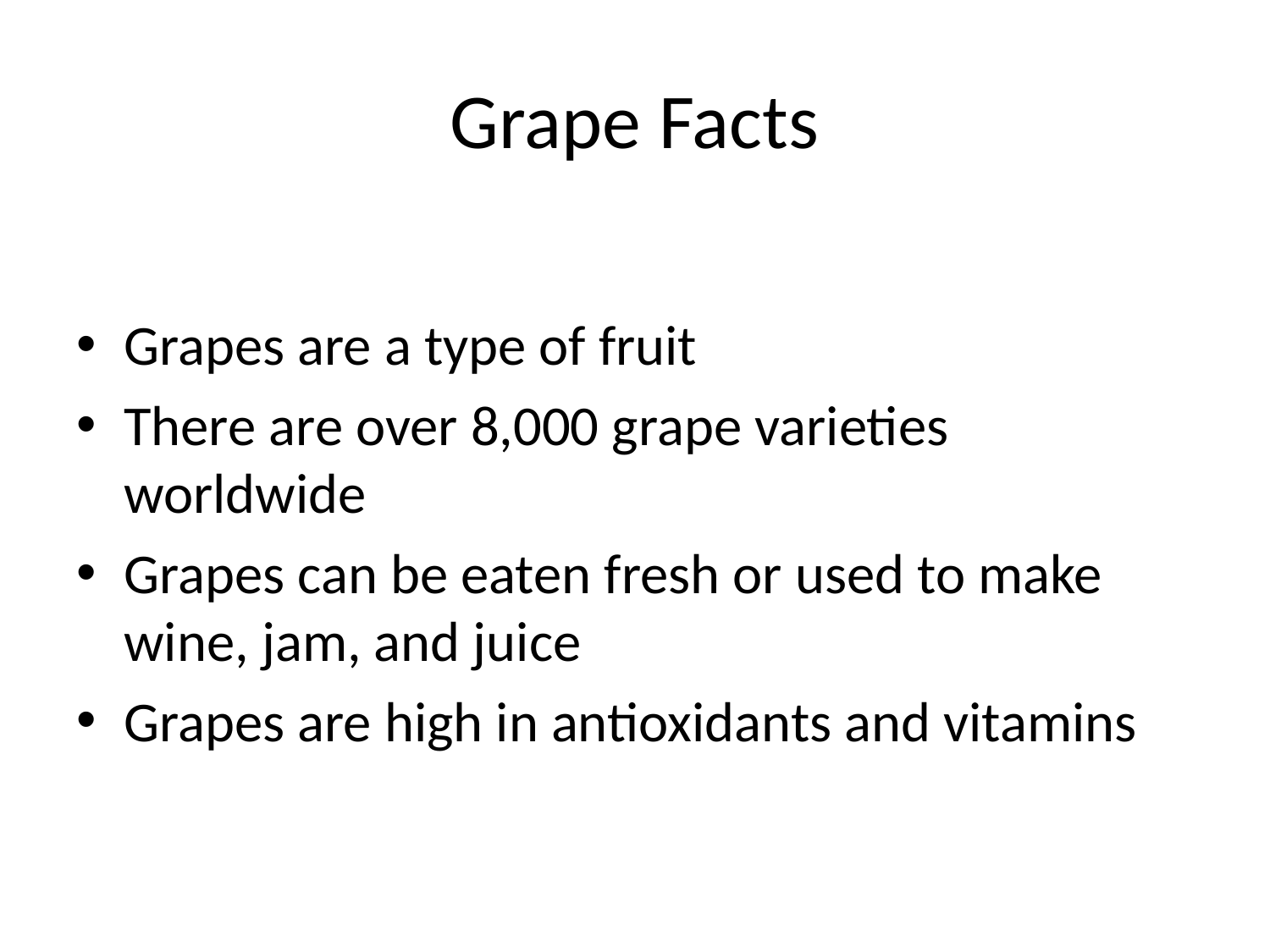

# Grape Facts

Grapes are a type of fruit
There are over 8,000 grape varieties worldwide
Grapes can be eaten fresh or used to make wine, jam, and juice
Grapes are high in antioxidants and vitamins